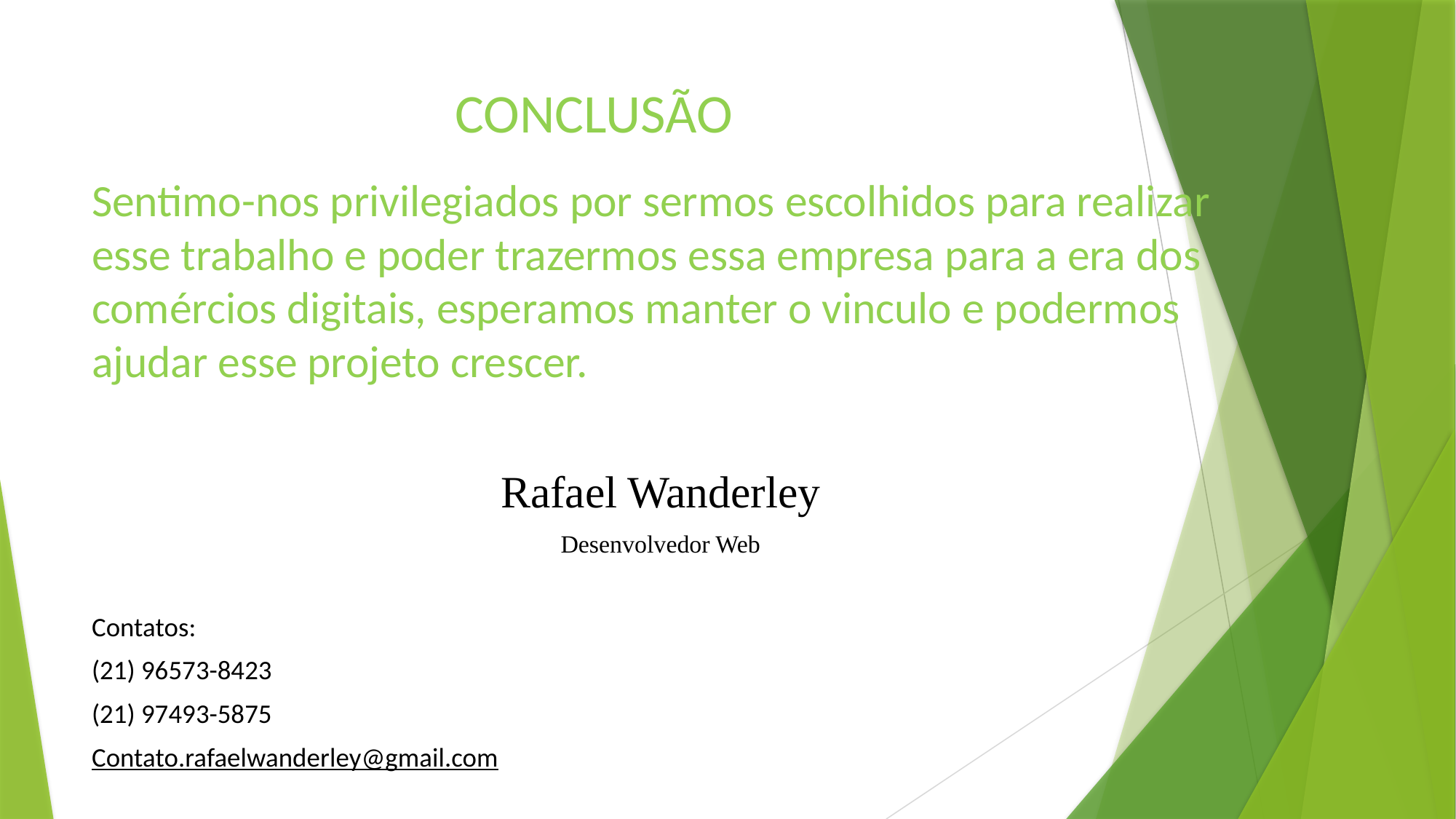

# CONCLUSÃO
Sentimo-nos privilegiados por sermos escolhidos para realizar esse trabalho e poder trazermos essa empresa para a era dos comércios digitais, esperamos manter o vinculo e podermos ajudar esse projeto crescer.

Rafael Wanderley
Desenvolvedor Web

Contatos:
(21) 96573-8423
(21) 97493-5875
Contato.rafaelwanderley@gmail.com